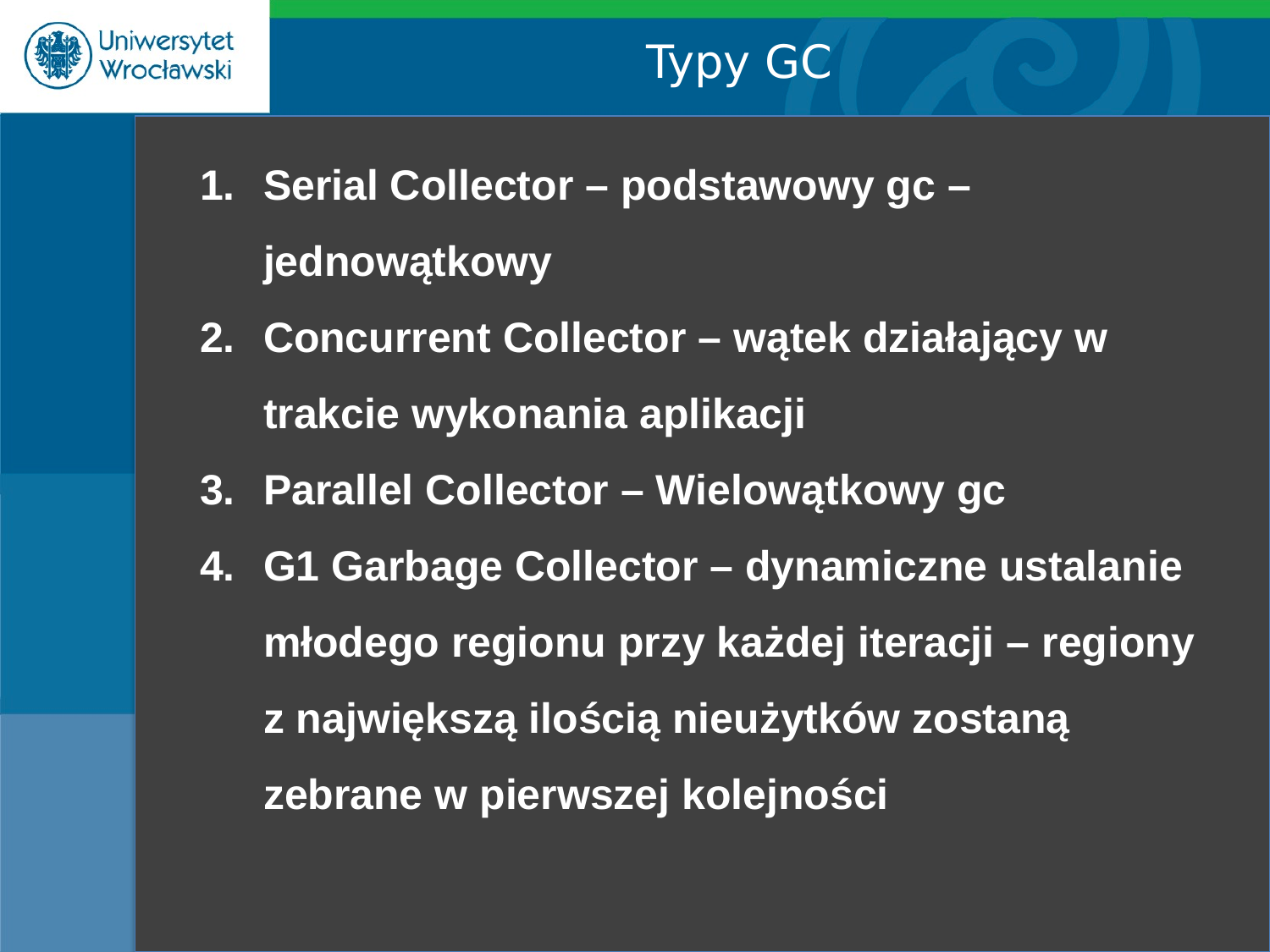

Typy GC

Serial Collector – podstawowy gc – jednowątkowy
Concurrent Collector – wątek działający w trakcie wykonania aplikacji
Parallel Collector – Wielowątkowy gc
G1 Garbage Collector – dynamiczne ustalanie młodego regionu przy każdej iteracji – regiony z największą ilością nieużytków zostaną zebrane w pierwszej kolejności